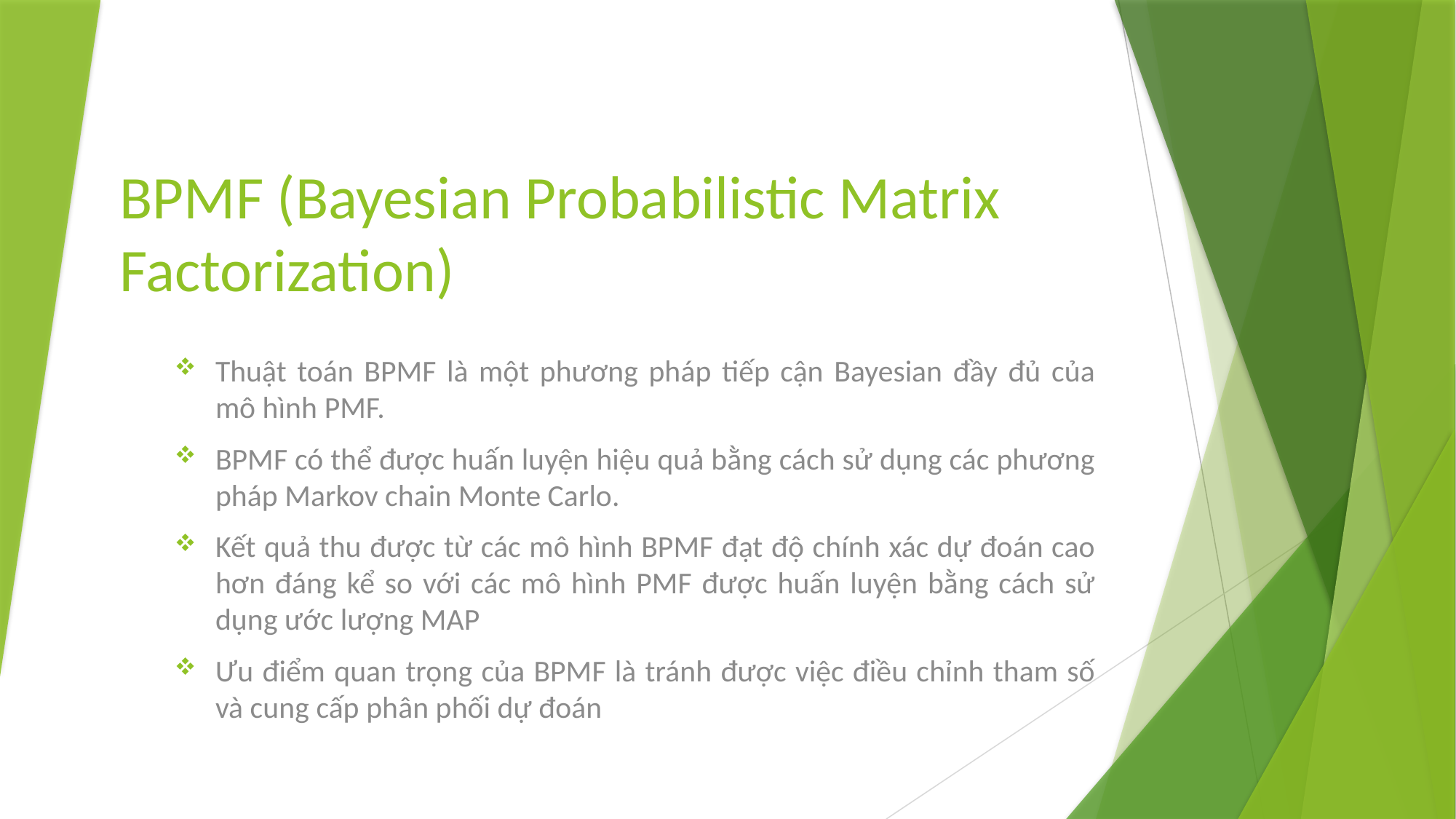

# BPMF (Bayesian Probabilistic Matrix Factorization)
Thuật toán BPMF là một phương pháp tiếp cận Bayesian đầy đủ của mô hình PMF.
BPMF có thể được huấn luyện hiệu quả bằng cách sử dụng các phương pháp Markov chain Monte Carlo.
Kết quả thu được từ các mô hình BPMF đạt độ chính xác dự đoán cao hơn đáng kể so với các mô hình PMF được huấn luyện bằng cách sử dụng ước lượng MAP
Ưu điểm quan trọng của BPMF là tránh được việc điều chỉnh tham số và cung cấp phân phối dự đoán